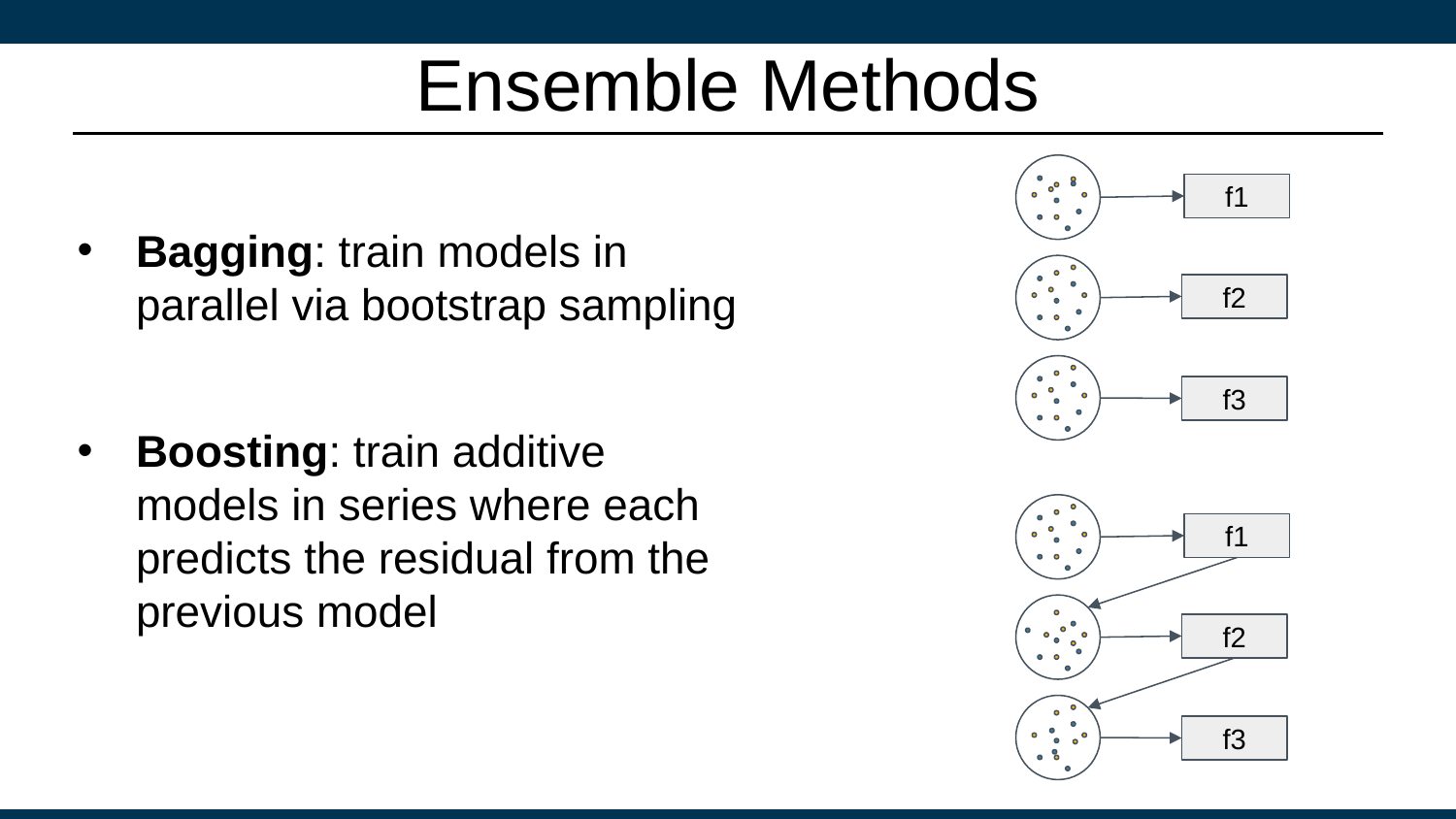

# Ensemble Methods

f1

Bagging: train models in parallel via bootstrap sampling

Boosting: train additive models in series where each predicts the residual from the previous model

f2

f3

f1

f2

f3